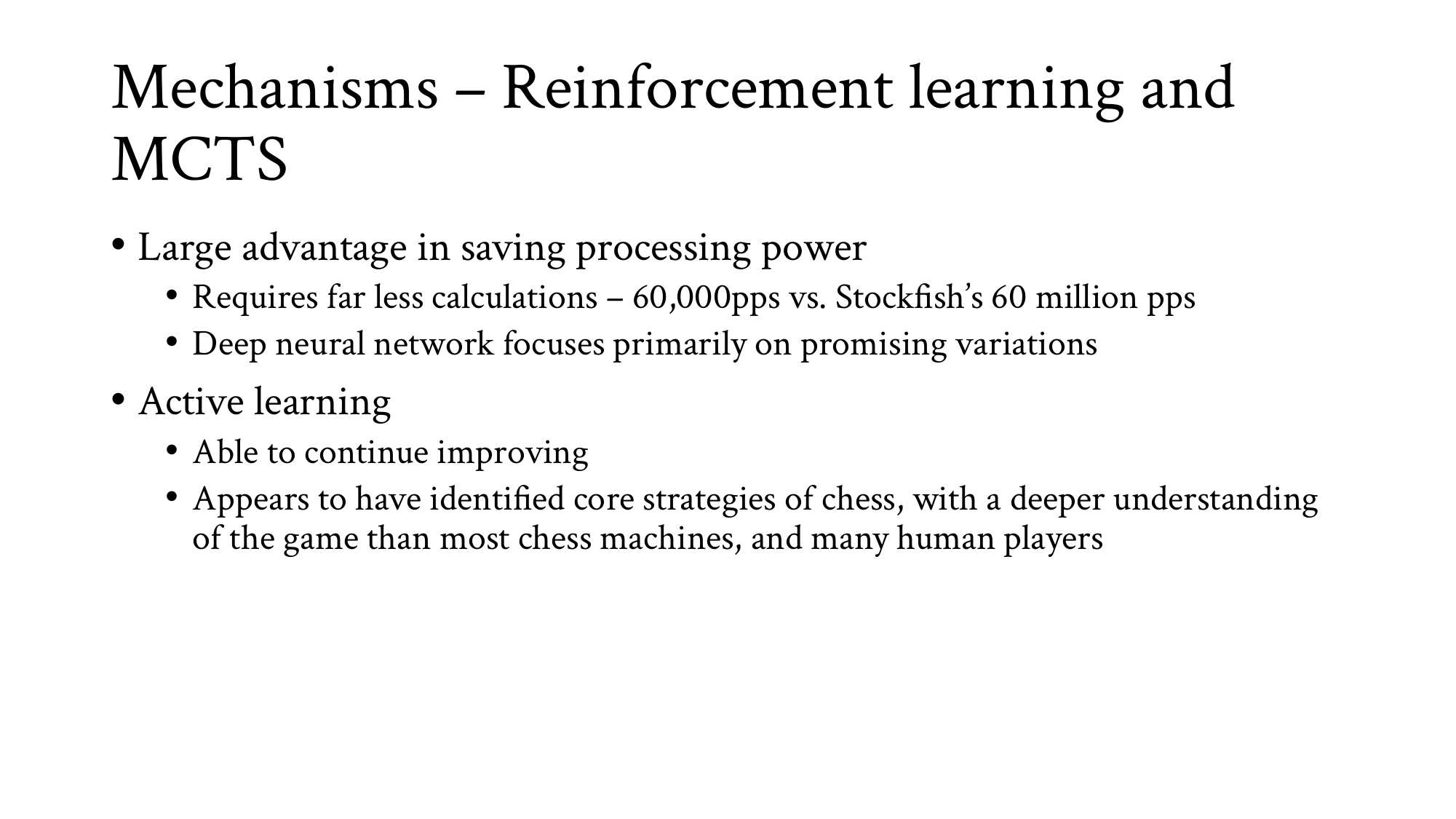

# Mechanisms – Reinforcement learning and MCTS
Large advantage in saving processing power
Requires far less calculations – 60,000pps vs. Stockfish’s 60 million pps
Deep neural network focuses primarily on promising variations
Active learning
Able to continue improving
Appears to have identified core strategies of chess, with a deeper understanding of the game than most chess machines, and many human players